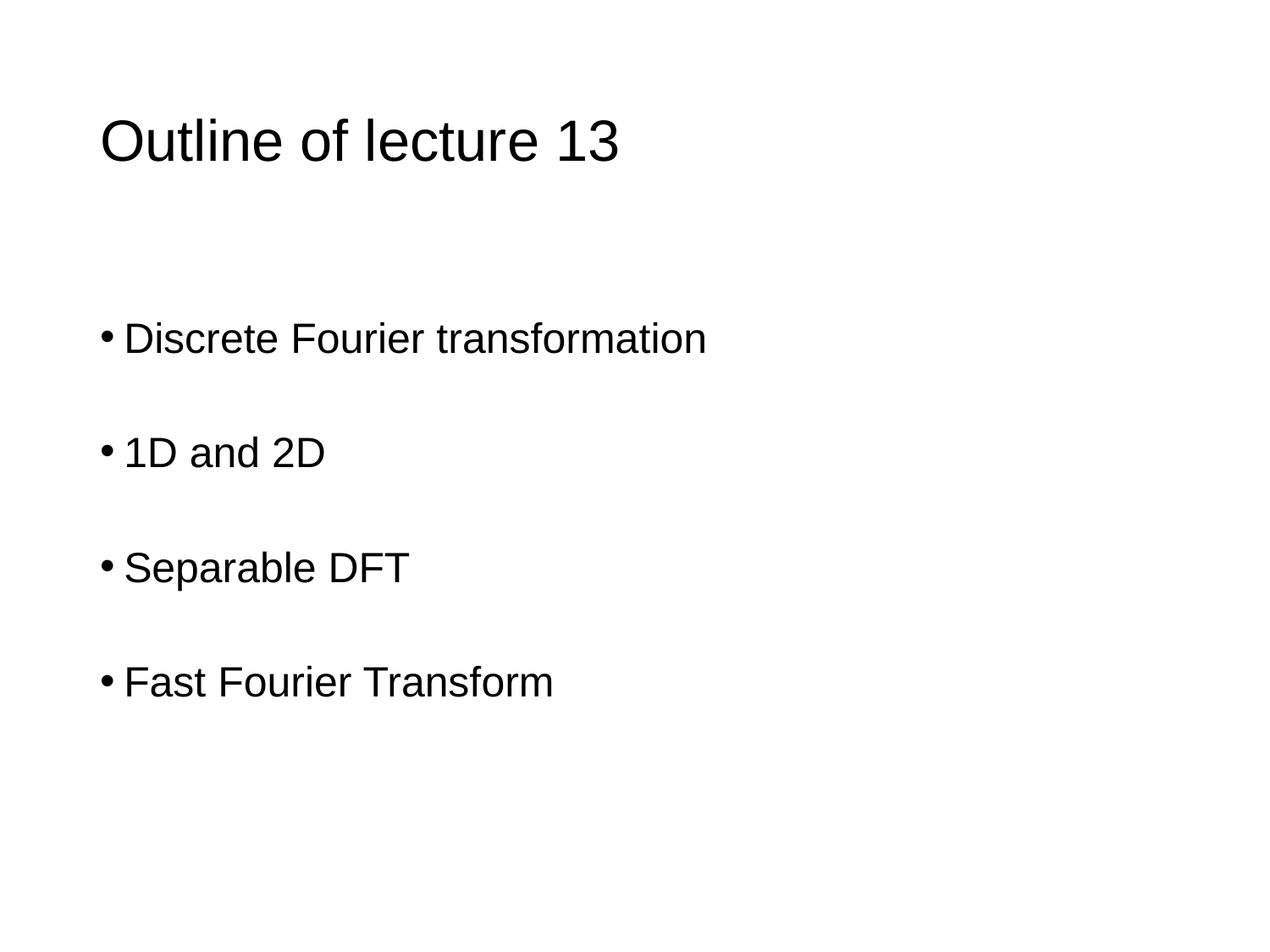

# Outline of lecture 13
Discrete Fourier transformation
1D and 2D
Separable DFT
Fast Fourier Transform